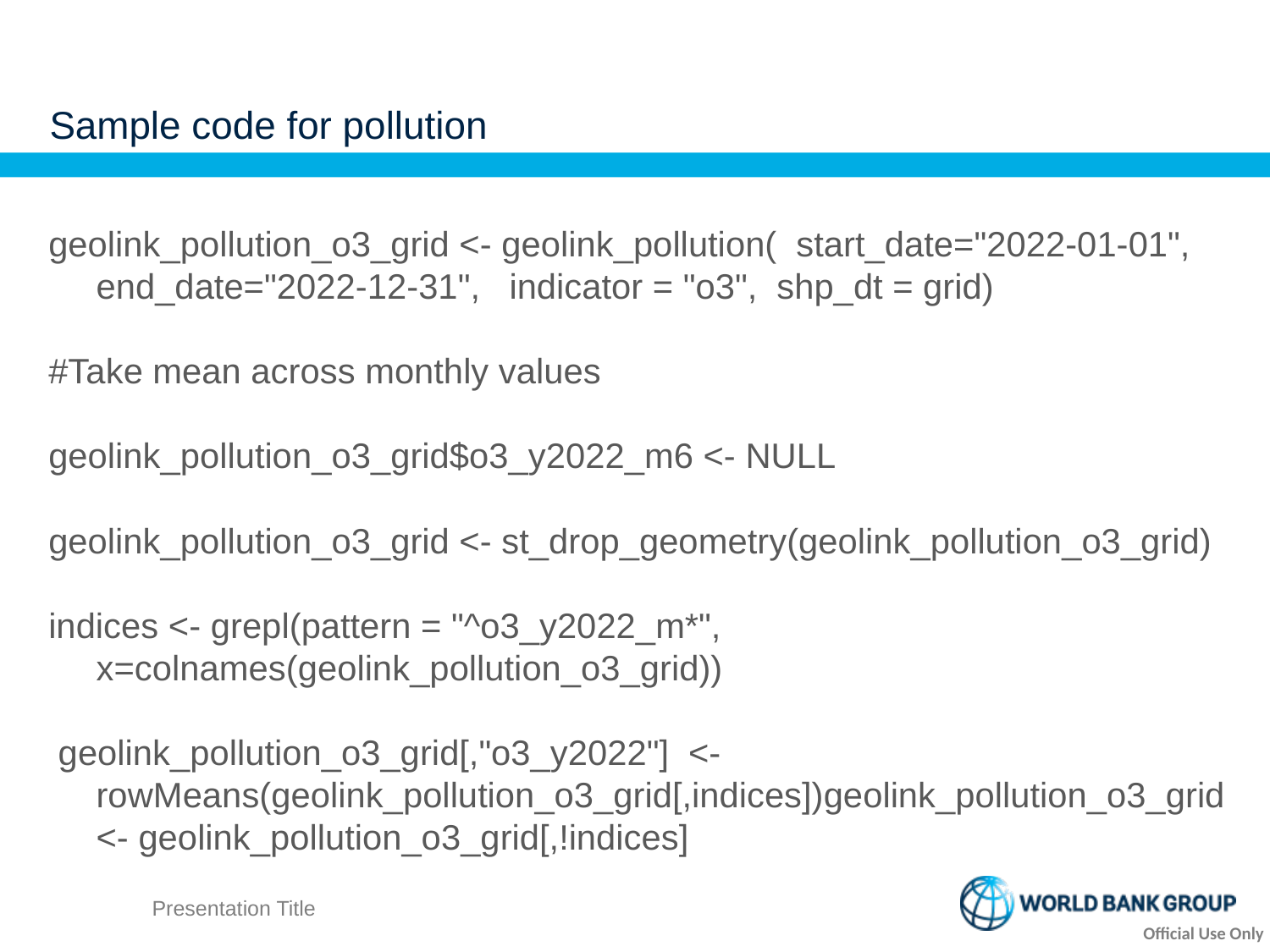

# Sample code for pollution
geolink_pollution_o3_grid <- geolink_pollution(  start_date="2022-01-01",  end_date="2022-12-31",   indicator = "o3",  shp_dt = grid)
#Take mean across monthly values
geolink_pollution_o3_grid$o3_y2022_m6 <- NULL
geolink_pollution_o3_grid <- st_drop_geometry(geolink_pollution_o3_grid)
indices <- grepl(pattern = "^o3_y2022_m*", x=colnames(geolink_pollution_o3_grid))
 geolink_pollution_o3_grid[,"o3_y2022"]  <- rowMeans(geolink_pollution_o3_grid[,indices])geolink_pollution_o3_grid <- geolink_pollution_o3_grid[,!indices]

Presentation Title